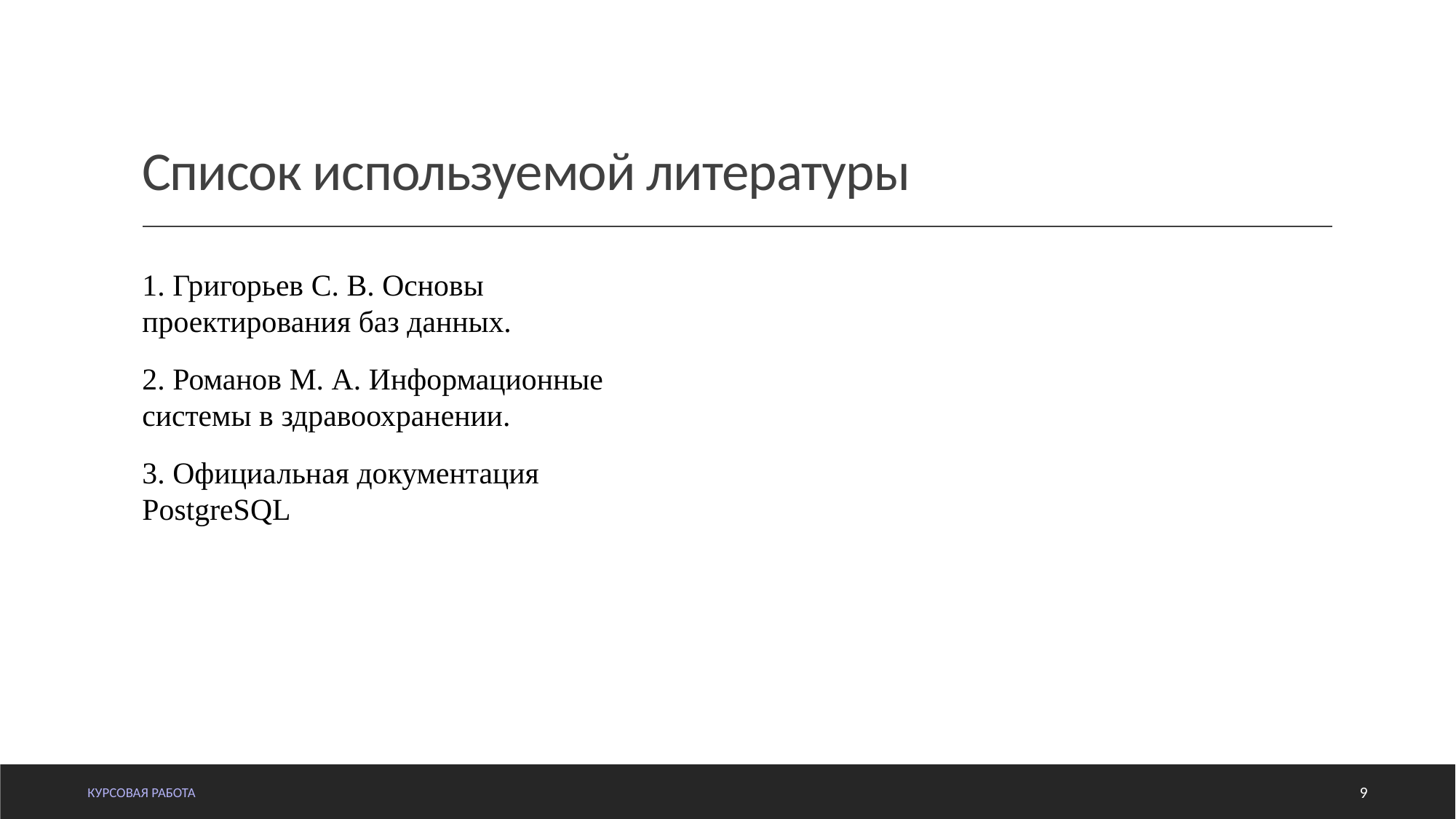

# Список используемой литературы
1. Григорьев С. В. Основы проектирования баз данных.
2. Романов М. А. Информационные системы в здравоохранении.
3. Официальная документация PostgreSQL
курсовая работа
9